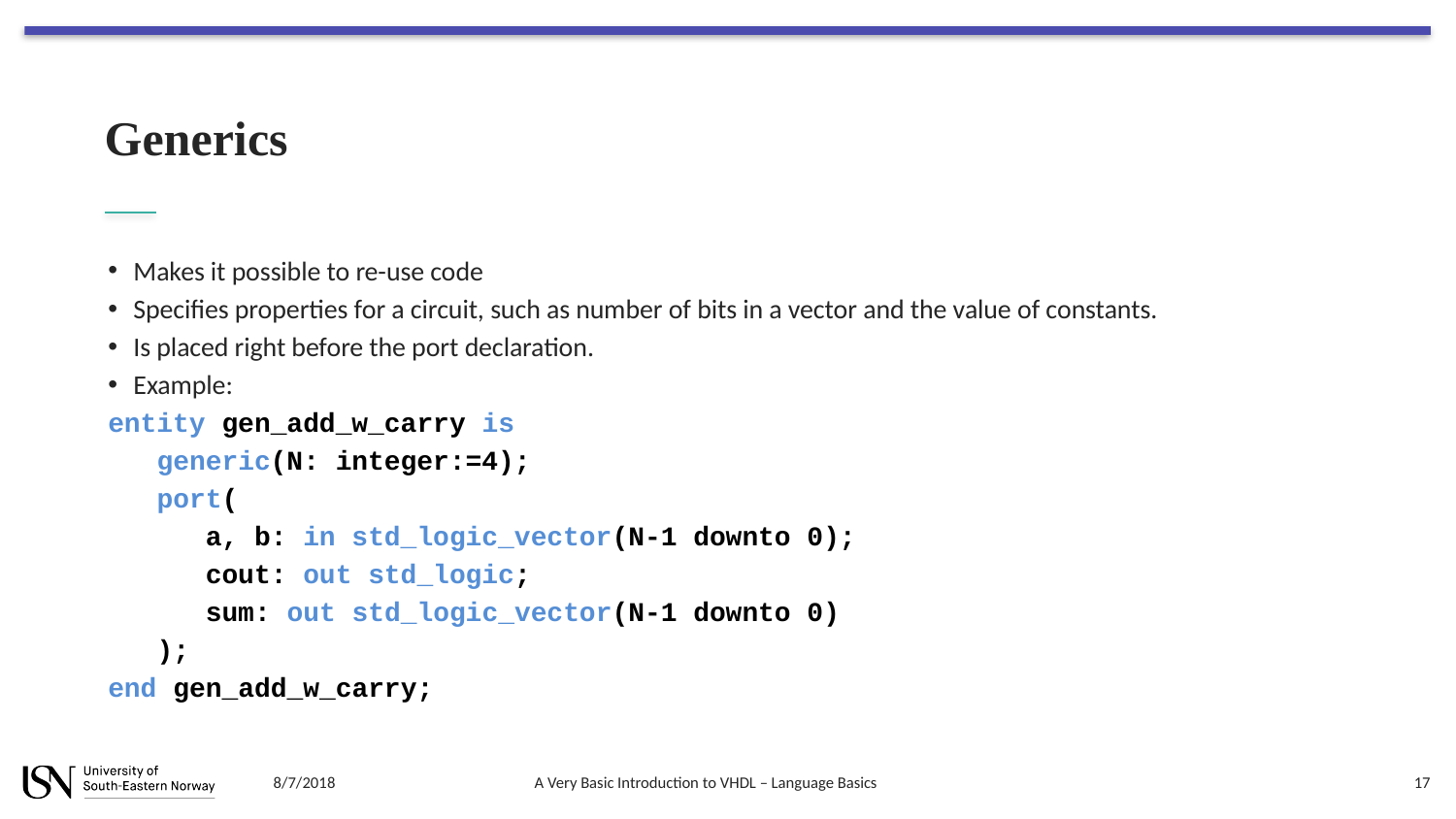

# Generics
Makes it possible to re-use code
Specifies properties for a circuit, such as number of bits in a vector and the value of constants.
Is placed right before the port declaration.
Example:
entity gen_add_w_carry is
   generic(N: integer:=4);
   port(
      a, b: in std_logic_vector(N-1 downto 0);
      cout: out std_logic;
      sum: out std_logic_vector(N-1 downto 0)
   );
end gen_add_w_carry;

8/7/2018
A Very Basic Introduction to VHDL – Language Basics
17